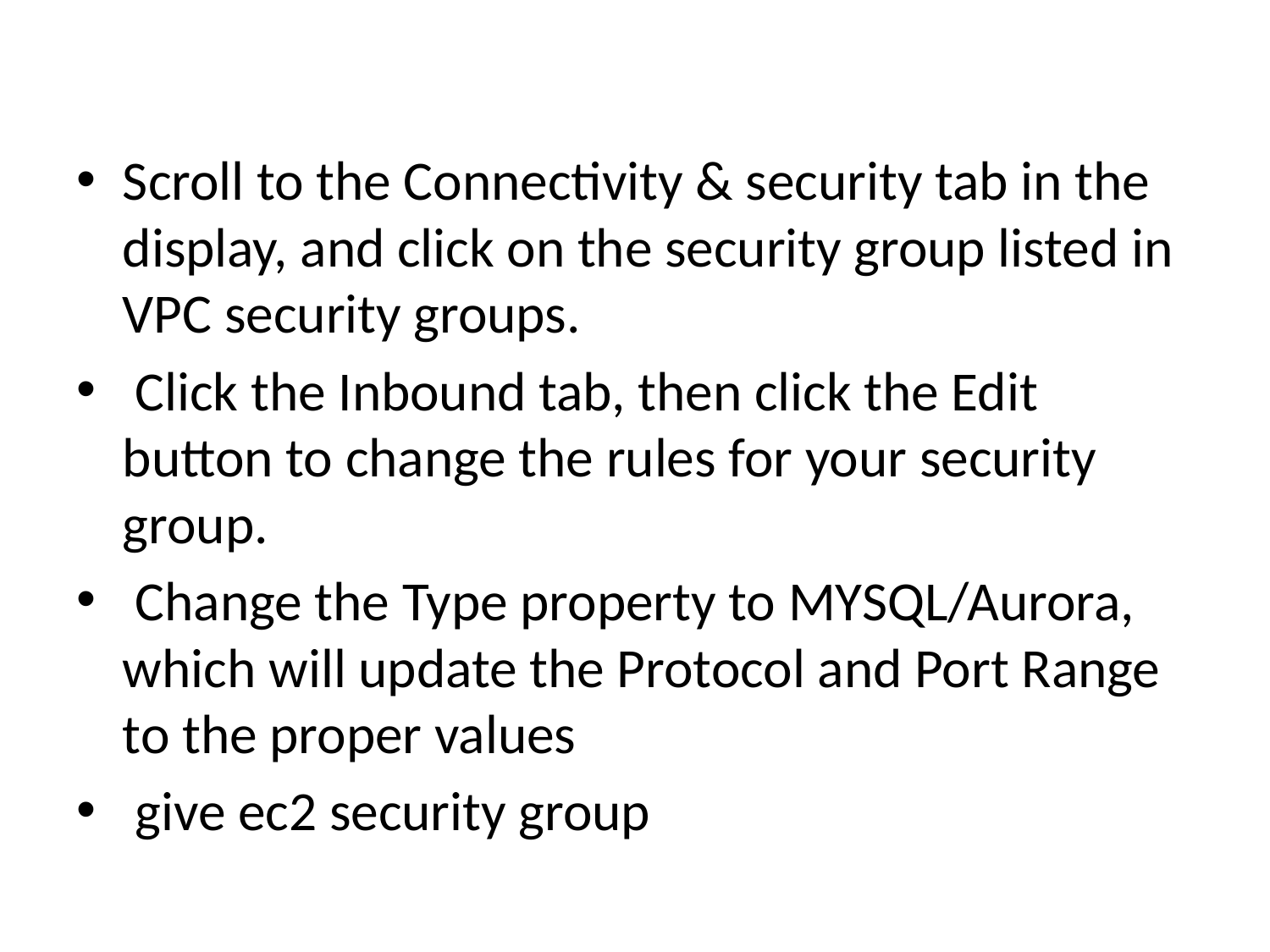

#
Scroll to the Connectivity & security tab in the display, and click on the security group listed in VPC security groups.
 Click the Inbound tab, then click the Edit button to change the rules for your security group.
 Change the Type property to MYSQL/Aurora, which will update the Protocol and Port Range to the proper values
 give ec2 security group